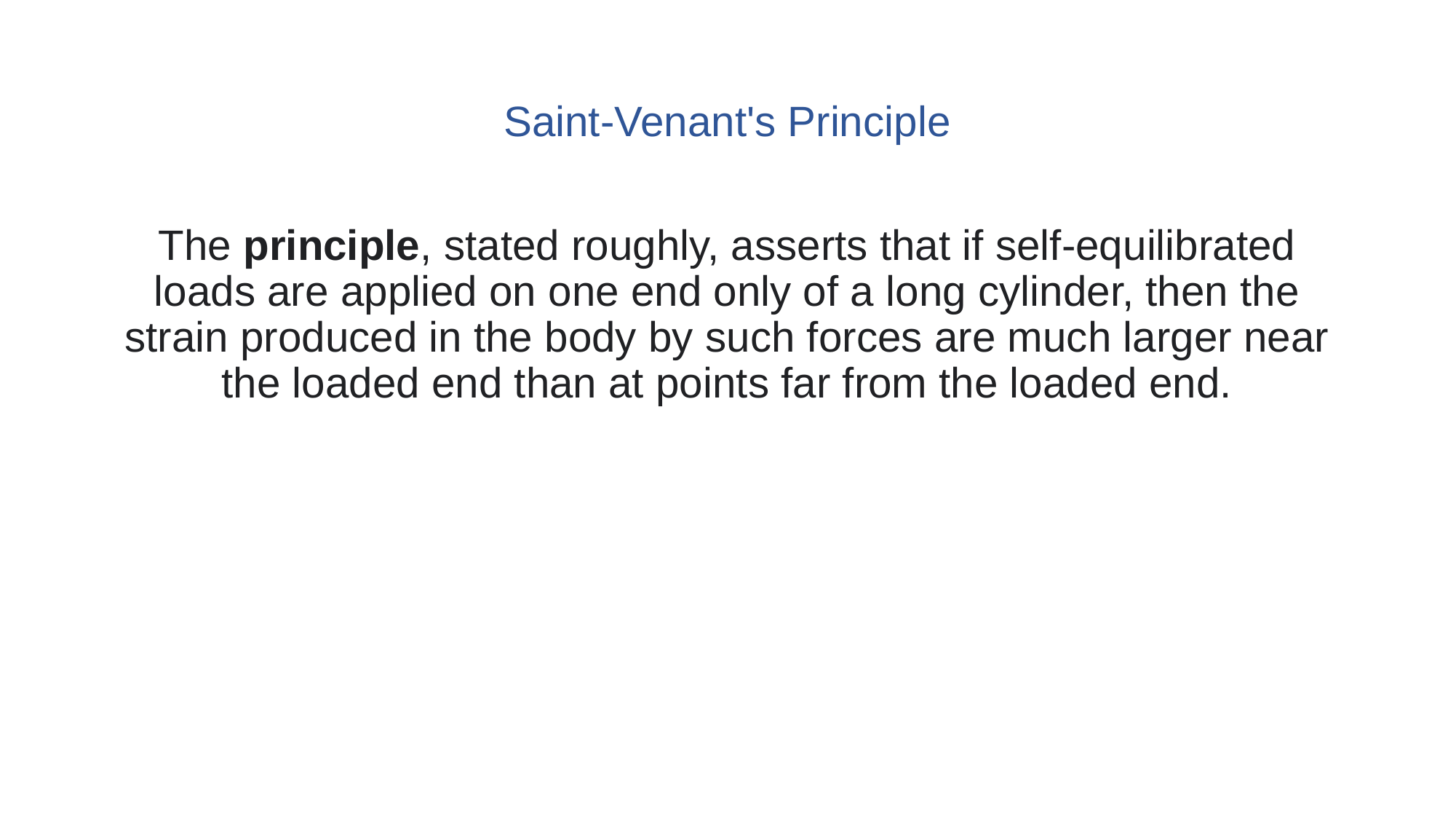

# Saint-Venant's Principle
The principle, stated roughly, asserts that if self-equilibrated loads are applied on one end only of a long cylinder, then the strain produced in the body by such forces are much larger near the loaded end than at points far from the loaded end.